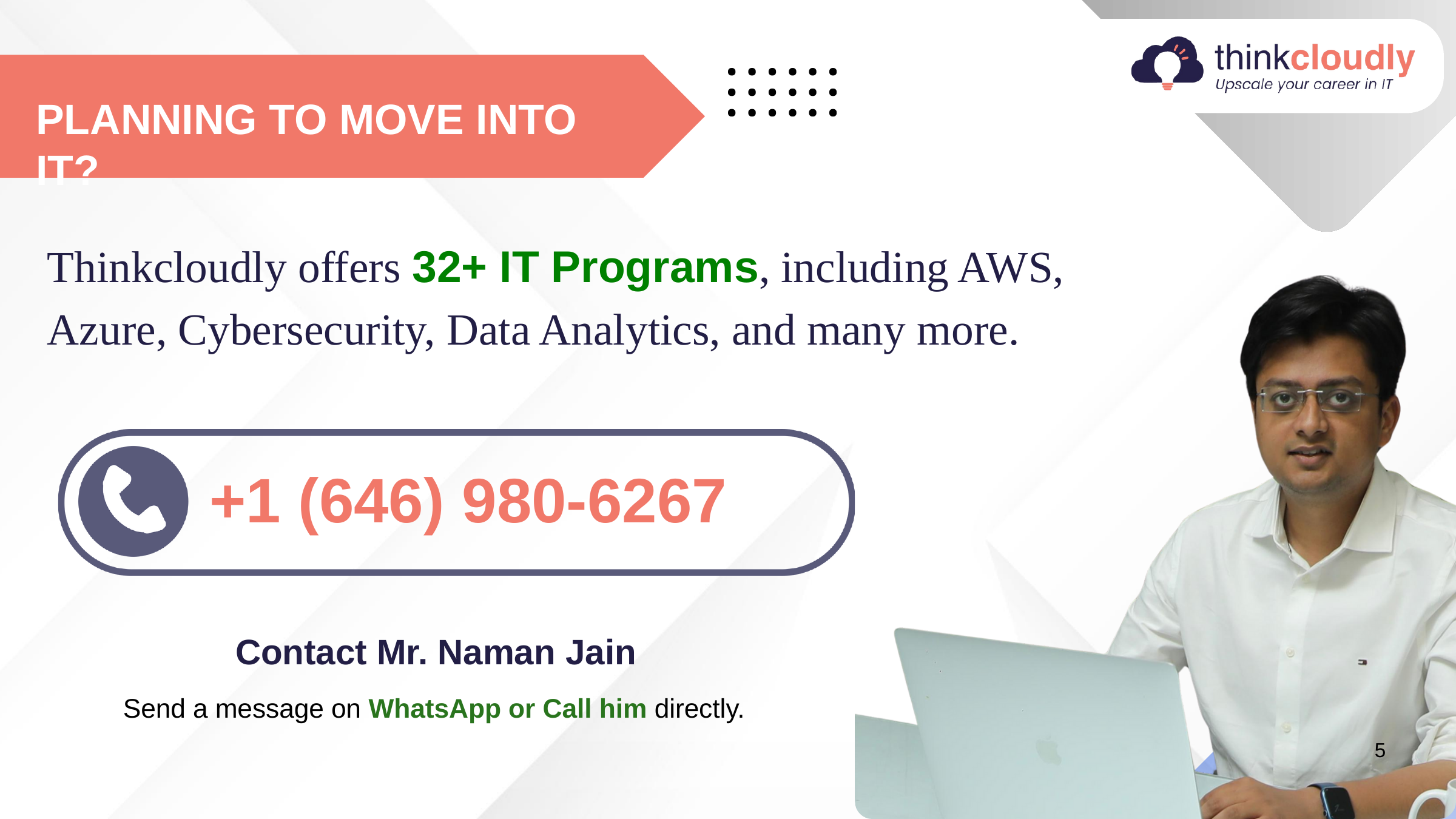

PLANNING TO MOVE INTO IT?

​Thinkcloudly offers 32+ IT Programs, including AWS, Azure, Cybersecurity, Data Analytics, and many more.

+1 (646) 980-6267

Contact Mr. Naman Jain
Send a message on WhatsApp or Call him directly.
5